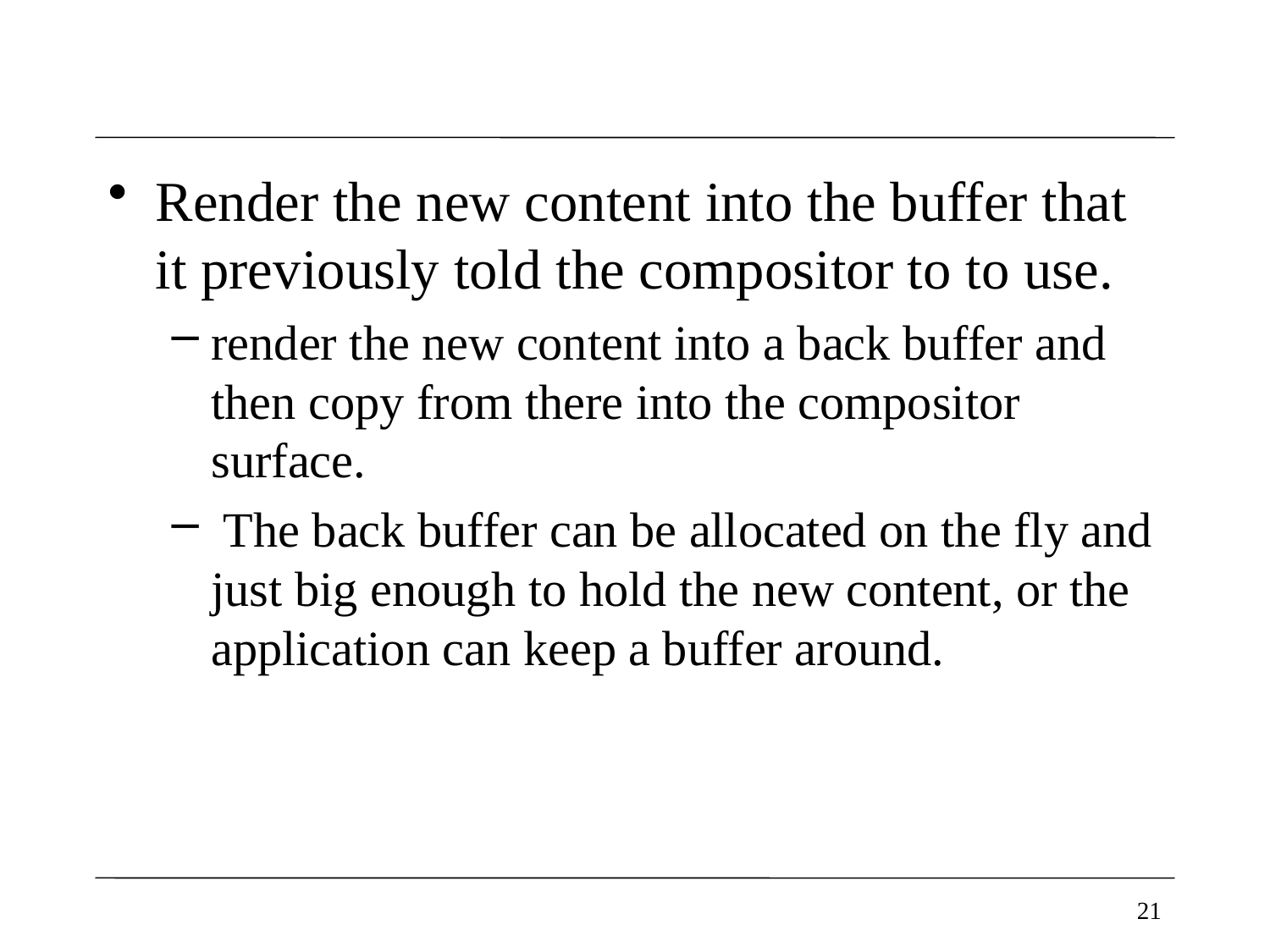

#
Render the new content into the buffer that it previously told the compositor to to use.
render the new content into a back buffer and then copy from there into the compositor surface.
 The back buffer can be allocated on the fly and just big enough to hold the new content, or the application can keep a buffer around.
21